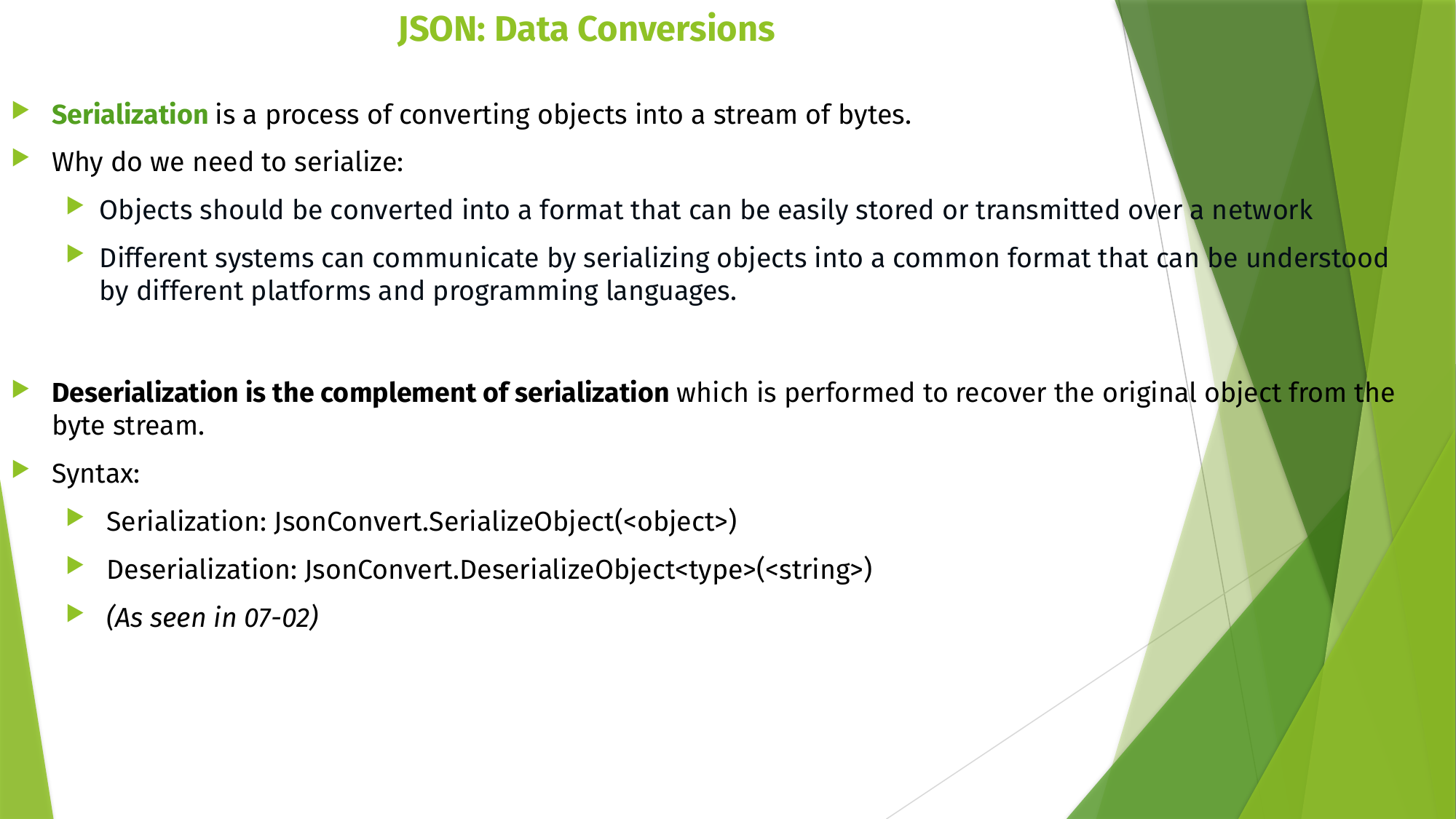

# JSON: Data Conversions
Serialization is a process of converting objects into a stream of bytes.
Why do we need to serialize:
Objects should be converted into a format that can be easily stored or transmitted over a network
Different systems can communicate by serializing objects into a common format that can be understood by different platforms and programming languages.

Deserialization is the complement of serialization which is performed to recover the original object from the byte stream.
Syntax:
Serialization: JsonConvert.SerializeObject(<object>)
Deserialization: JsonConvert.DeserializeObject<type>(<string>)
(As seen in 07-02)